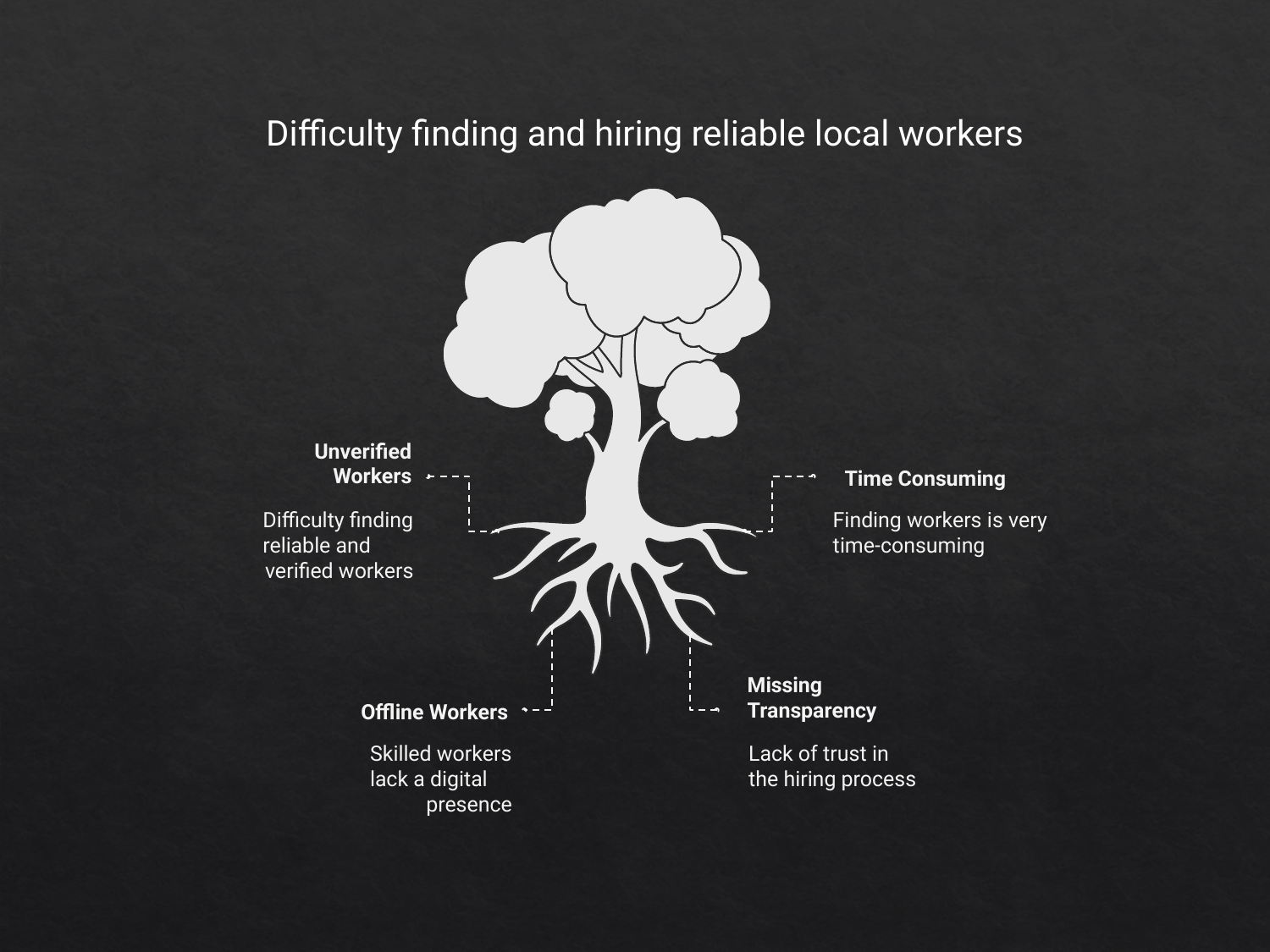

Difficulty finding and hiring reliable local workers

Unverified
Workers
Time Consuming

Difficulty finding
reliable and
verified workers
Finding workers is very
time-consuming

Missing
Transparency
Offline Workers
Skilled workers
lack a digital
presence
Lack of trust in
the hiring process